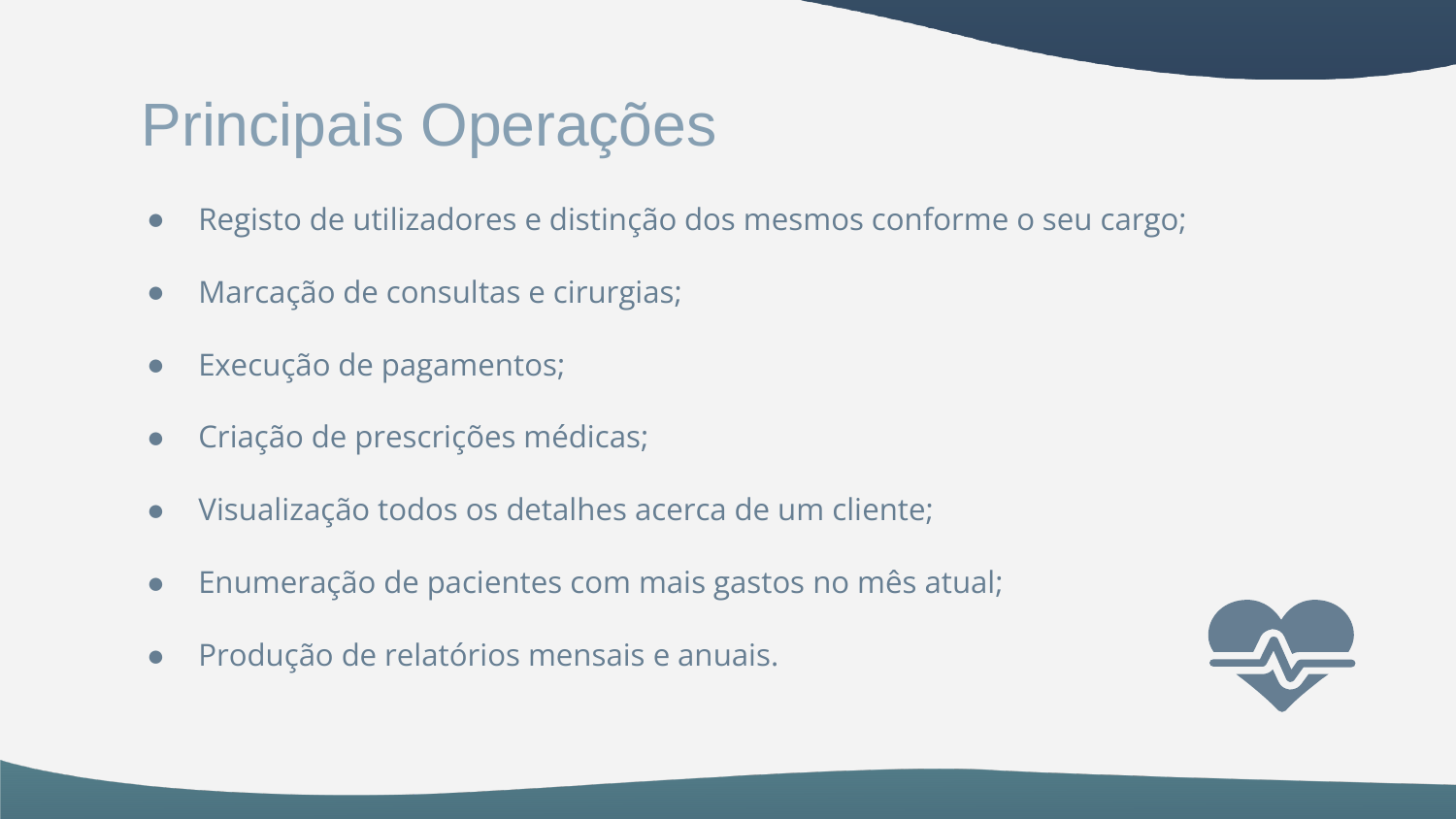

# Principais Operações
Registo de utilizadores e distinção dos mesmos conforme o seu cargo;

Marcação de consultas e cirurgias;

Execução de pagamentos;

Criação de prescrições médicas;

Visualização todos os detalhes acerca de um cliente;

Enumeração de pacientes com mais gastos no mês atual;

Produção de relatórios mensais e anuais.